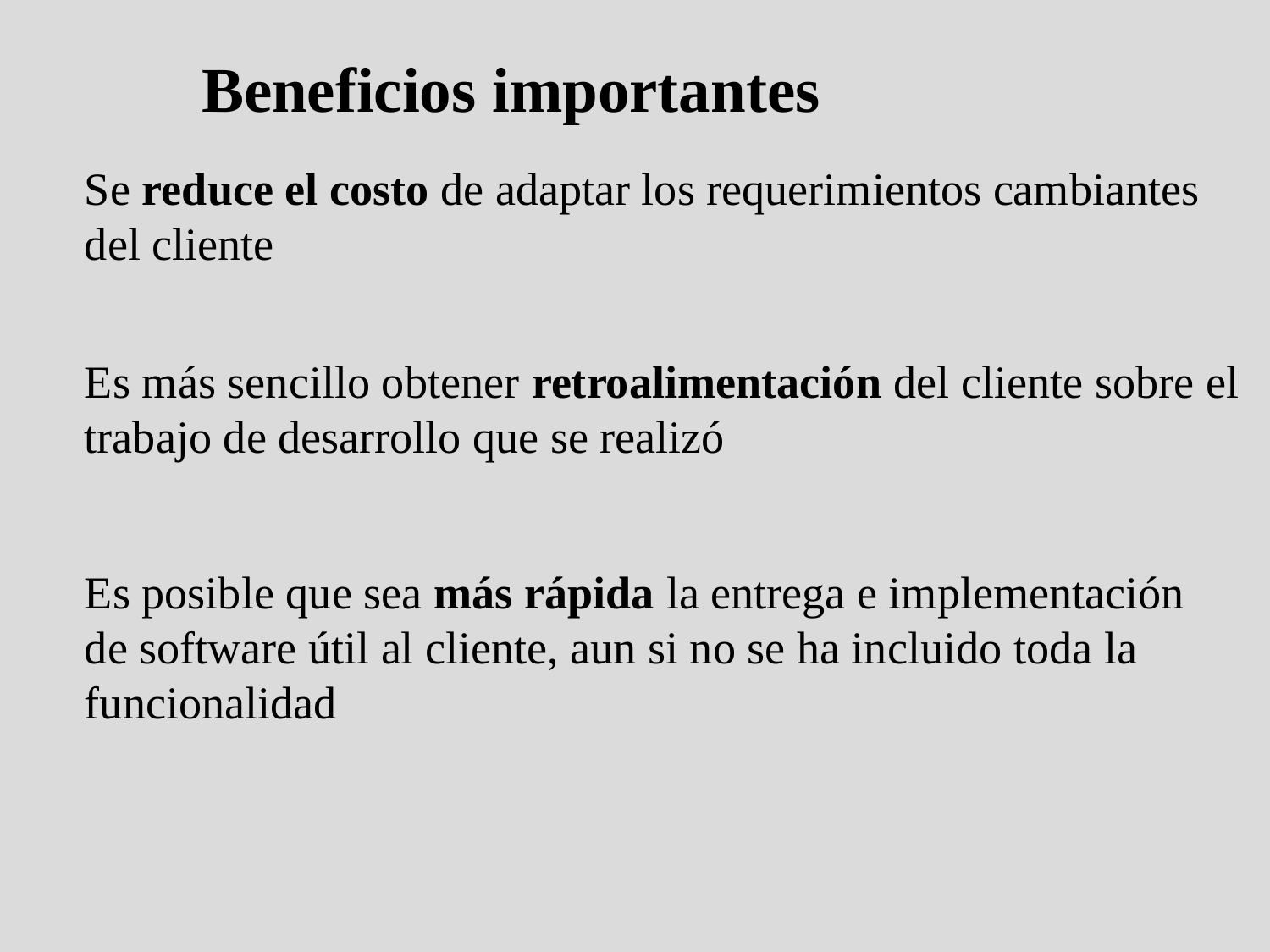

Beneficios importantes
Se reduce el costo de adaptar los requerimientos cambiantes del cliente
Es más sencillo obtener retroalimentación del cliente sobre el trabajo de desarrollo que se realizó
Es posible que sea más rápida la entrega e implementación de software útil al cliente, aun si no se ha incluido toda la funcionalidad